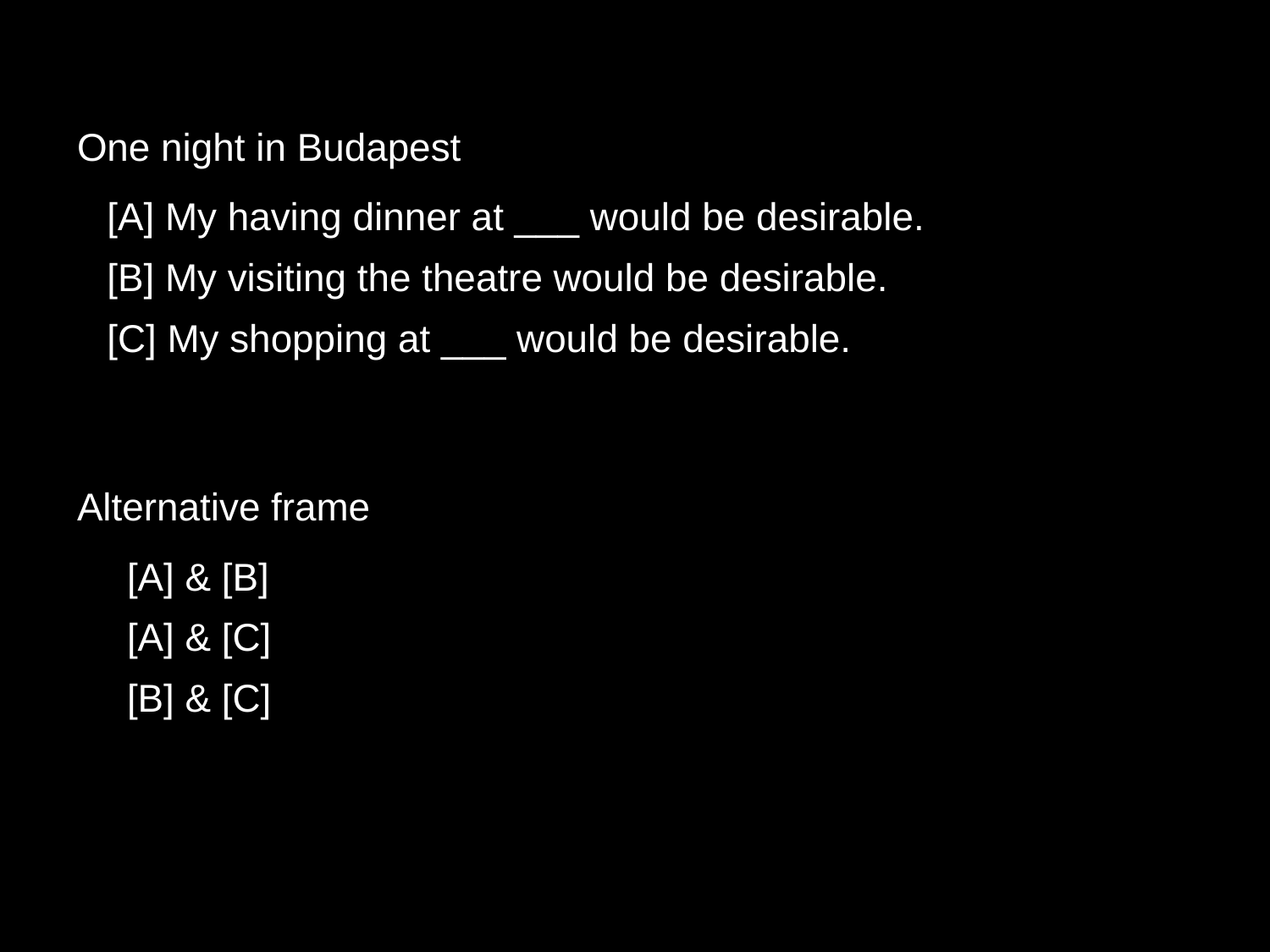

One night in Budapest
[A] My having dinner at ___ would be desirable.
[B] My visiting the theatre would be desirable.
[C] My shopping at ___ would be desirable.
Alternative frame

[A] & [B]
[A] & [C]
[B] & [C]